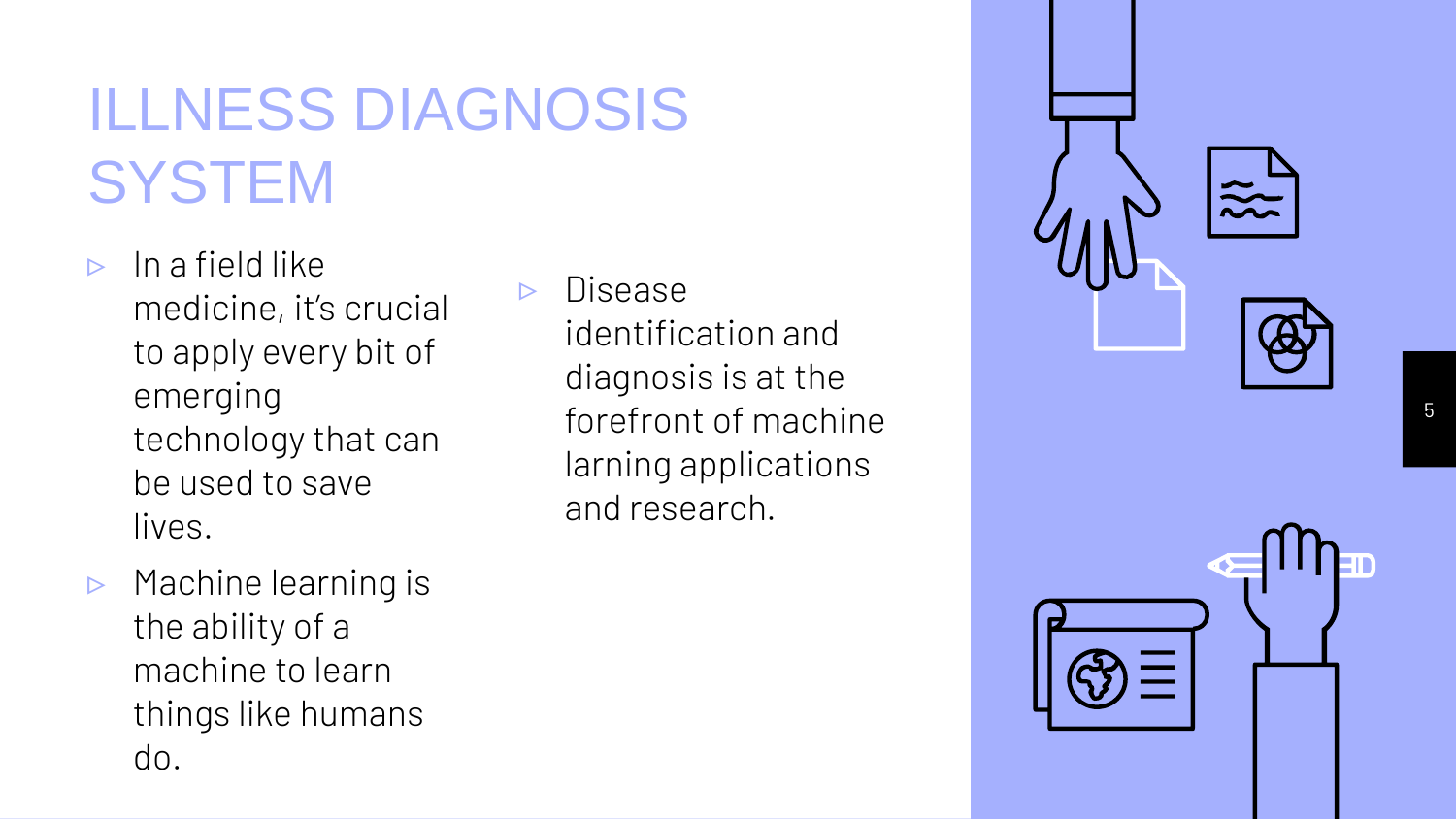

# ILLNESS DIAGNOSIS SYSTEM
In a field like medicine, it’s crucial to apply every bit of emerging technology that can be used to save lives.
Machine learning is the ability of a machine to learn things like humans do.
Disease identification and diagnosis is at the forefront of machine larning applications and research.
5